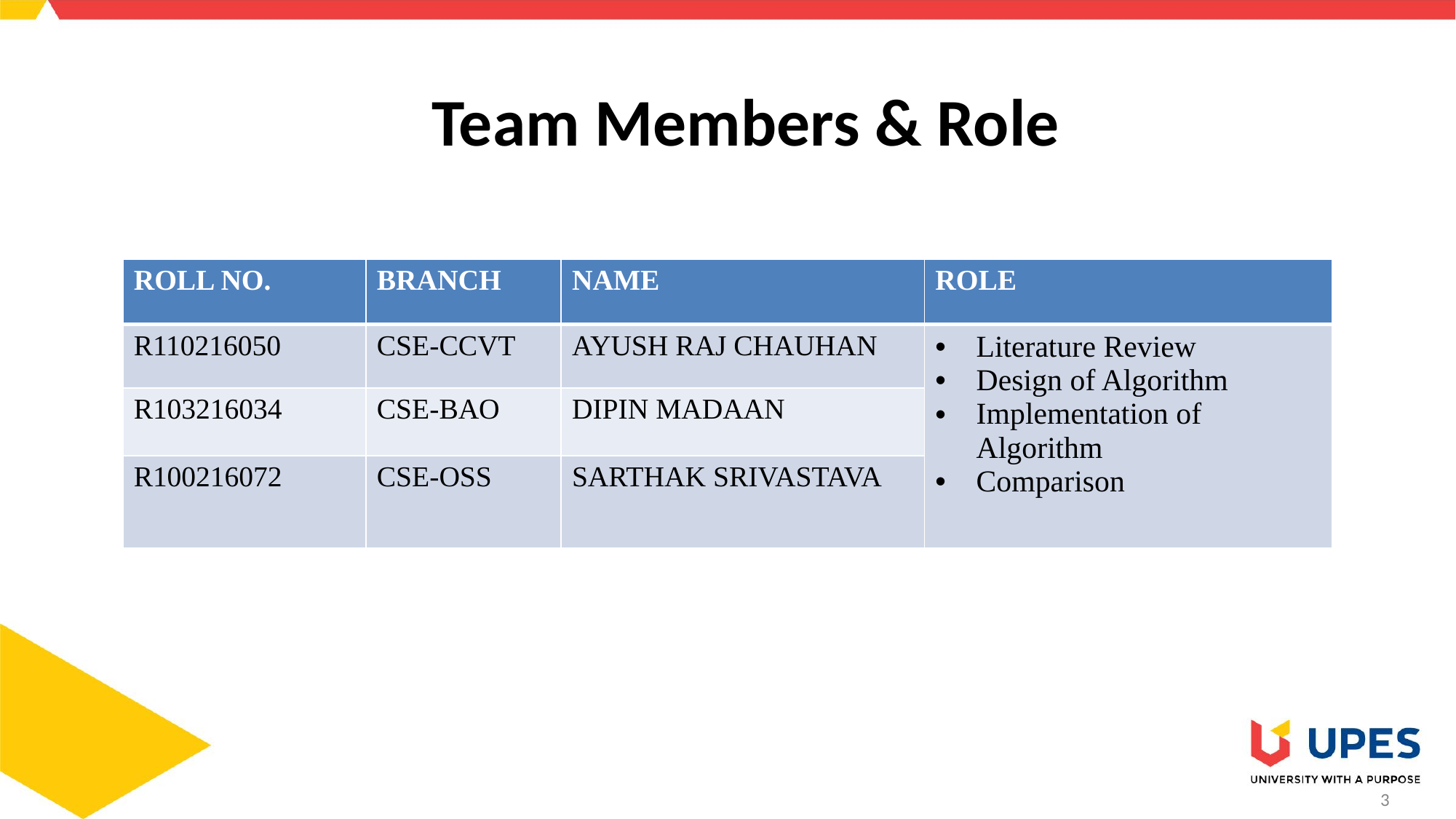

# Team Members & Role
| ROLL NO. | BRANCH | NAME | ROLE |
| --- | --- | --- | --- |
| R110216050 | CSE-CCVT | AYUSH RAJ CHAUHAN | Literature Review Design of Algorithm Implementation of Algorithm Comparison |
| R103216034 | CSE-BAO | DIPIN MADAAN |  |
| R100216072 | CSE-OSS | SARTHAK SRIVASTAVA |  |